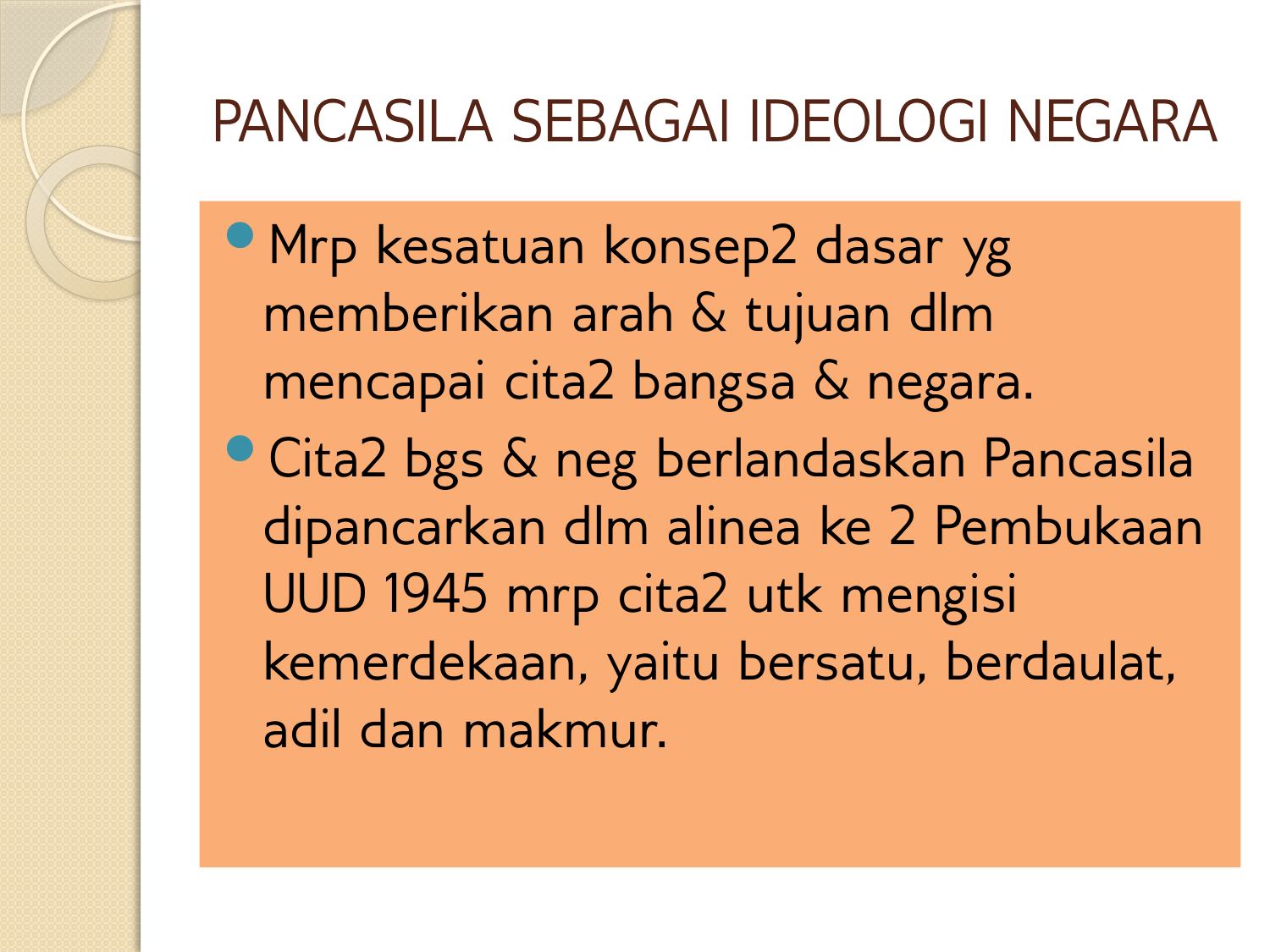

# PANCASILA SEBAGAI IDEOLOGI NEGARA
Mrp kesatuan konsep2 dasar yg memberikan arah & tujuan dlm mencapai cita2 bangsa & negara.
Cita2 bgs & neg berlandaskan Pancasila dipancarkan dlm alinea ke 2 Pembukaan UUD 1945 mrp cita2 utk mengisi kemerdekaan, yaitu bersatu, berdaulat, adil dan makmur.